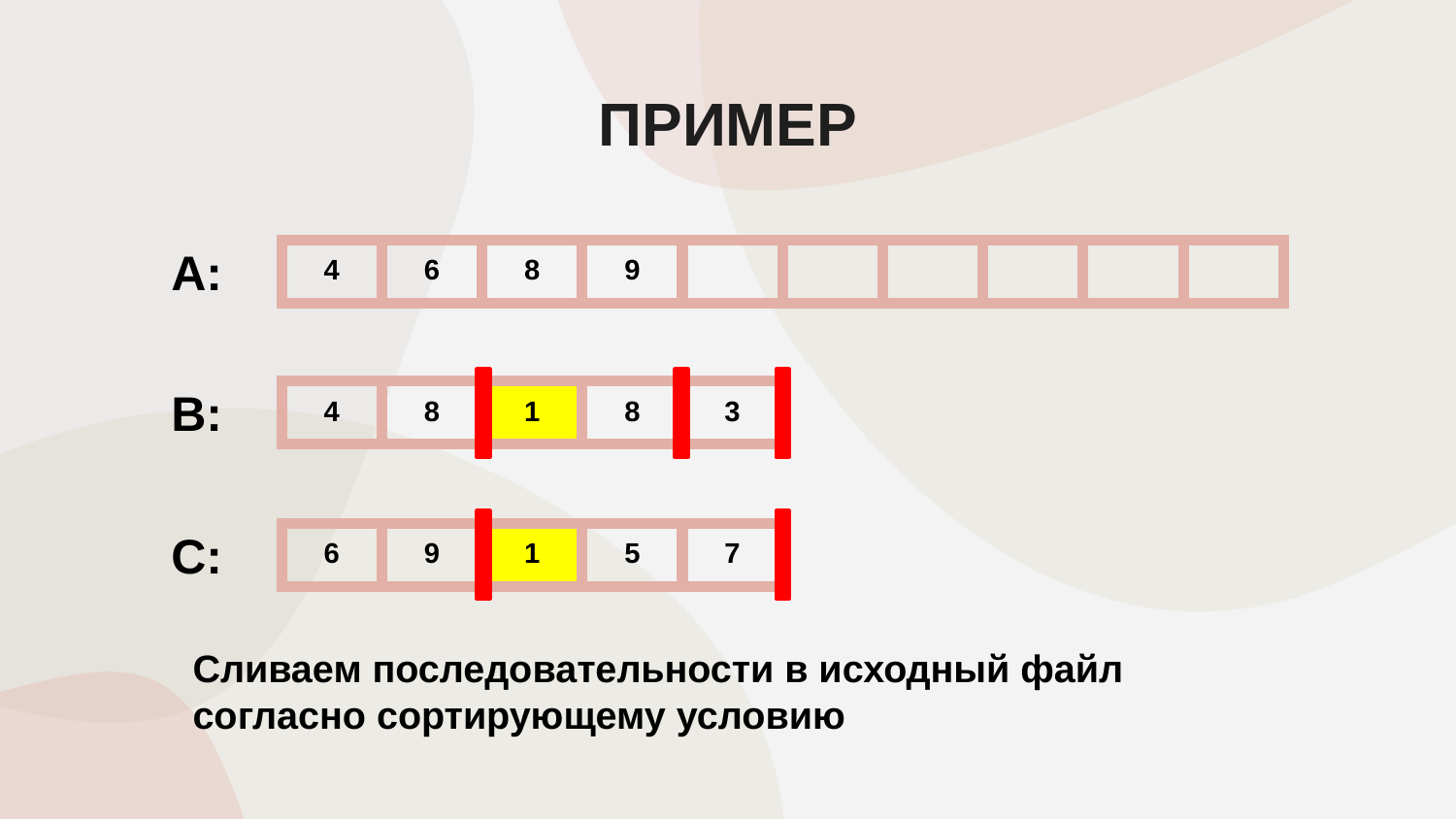

ПРИМЕР
А:
| 4 | 6 | 8 | 9 |  |  |  |  |  |  |
| --- | --- | --- | --- | --- | --- | --- | --- | --- | --- |
B:

| 4 | 8 | 1 | 8 | 3 |
| --- | --- | --- | --- | --- |
C:

| 6 | 9 | 1 | 5 | 7 |
| --- | --- | --- | --- | --- |
  Сливаем последовательности в исходный файл
  согласно сортирующему условию